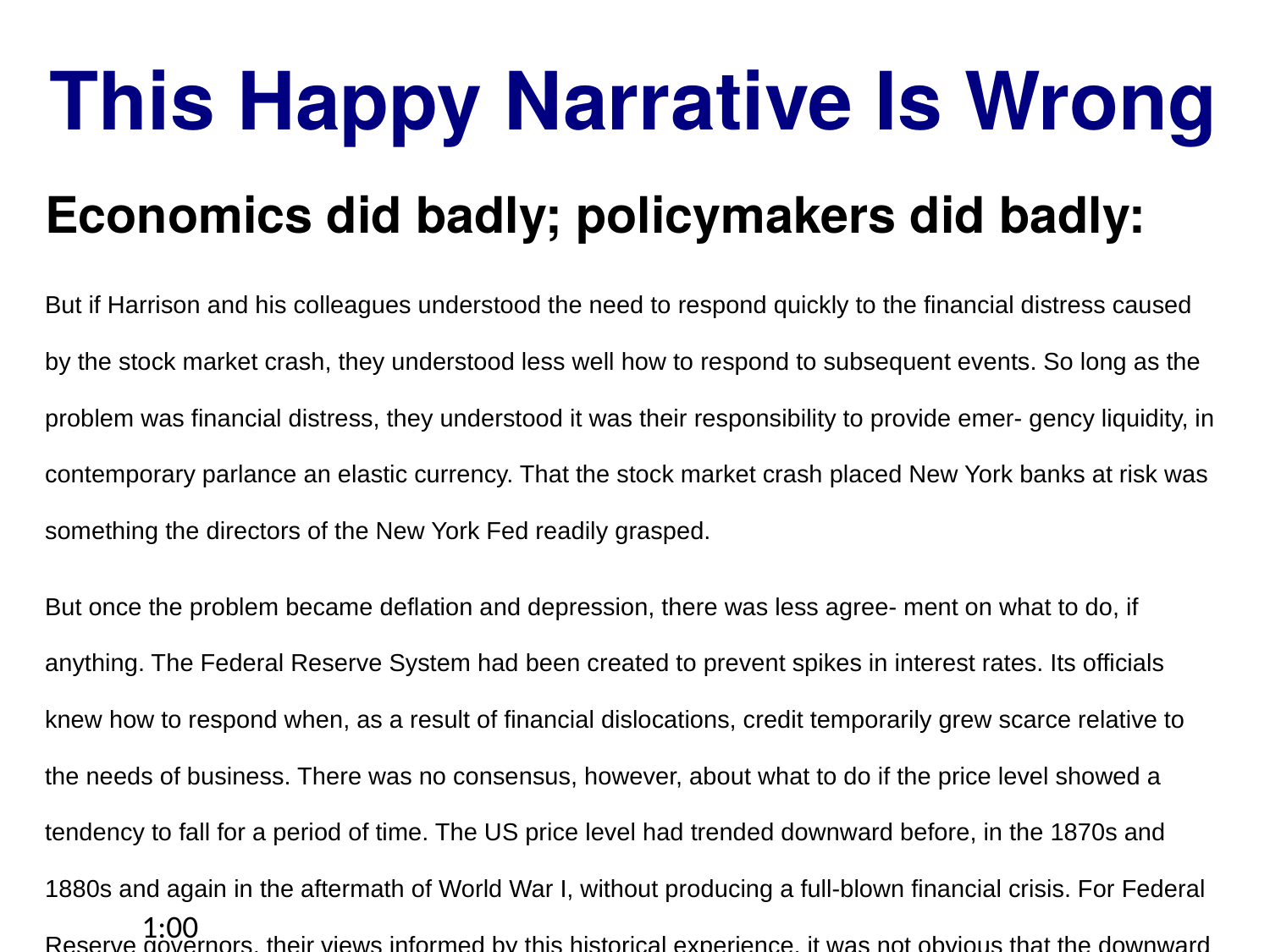

This Happy Narrative Is Wrong
Economics did badly; policymakers did badly:
But if Harrison and his colleagues understood the need to respond quickly to the financial distress caused by the stock market crash, they understood less well how to respond to subsequent events. So long as the problem was financial distress, they understood it was their responsibility to provide emer- gency liquidity, in contemporary parlance an elastic currency. That the stock market crash placed New York banks at risk was something the directors of the New York Fed readily grasped.
But once the problem became deflation and depression, there was less agree- ment on what to do, if anything. The Federal Reserve System had been created to prevent spikes in interest rates. Its officials knew how to respond when, as a result of financial dislocations, credit temporarily grew scarce relative to the needs of business. There was no consensus, however, about what to do if the price level showed a tendency to fall for a period of time. The US price level had trended downward before, in the 1870s and 1880s and again in the aftermath of World War I, without producing a full-blown financial crisis. For Federal Reserve governors, their views informed by this historical experience, it was not obvious that the downward movement in prices was a problem now.
As stringency in the money market ebbed and interest rates normalized, action therefore was perceived as less urgent. The views of Harrison and his directors now aligned with those of the board of governors. The New York bank no longer resisted the instructions of Washington, D.C. To the contrary, it became entirely willing to cease and desist from open market purchases.24 The economy would quickly pay the price.

1:00